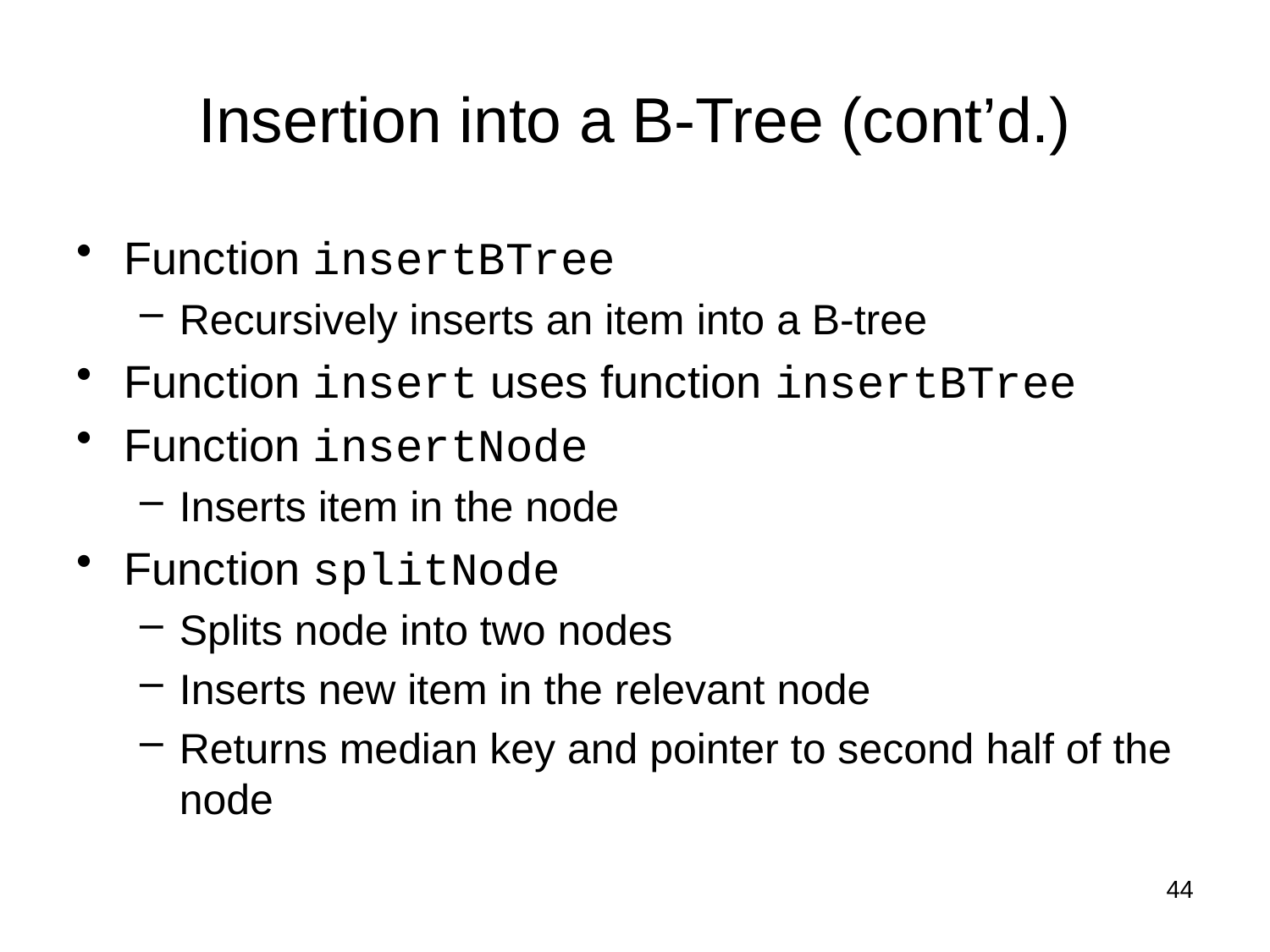

# Insertion into a B-Tree (cont’d.)
Function insertBTree
Recursively inserts an item into a B-tree
Function insert uses function insertBTree
Function insertNode
Inserts item in the node
Function splitNode
Splits node into two nodes
Inserts new item in the relevant node
Returns median key and pointer to second half of the node
44